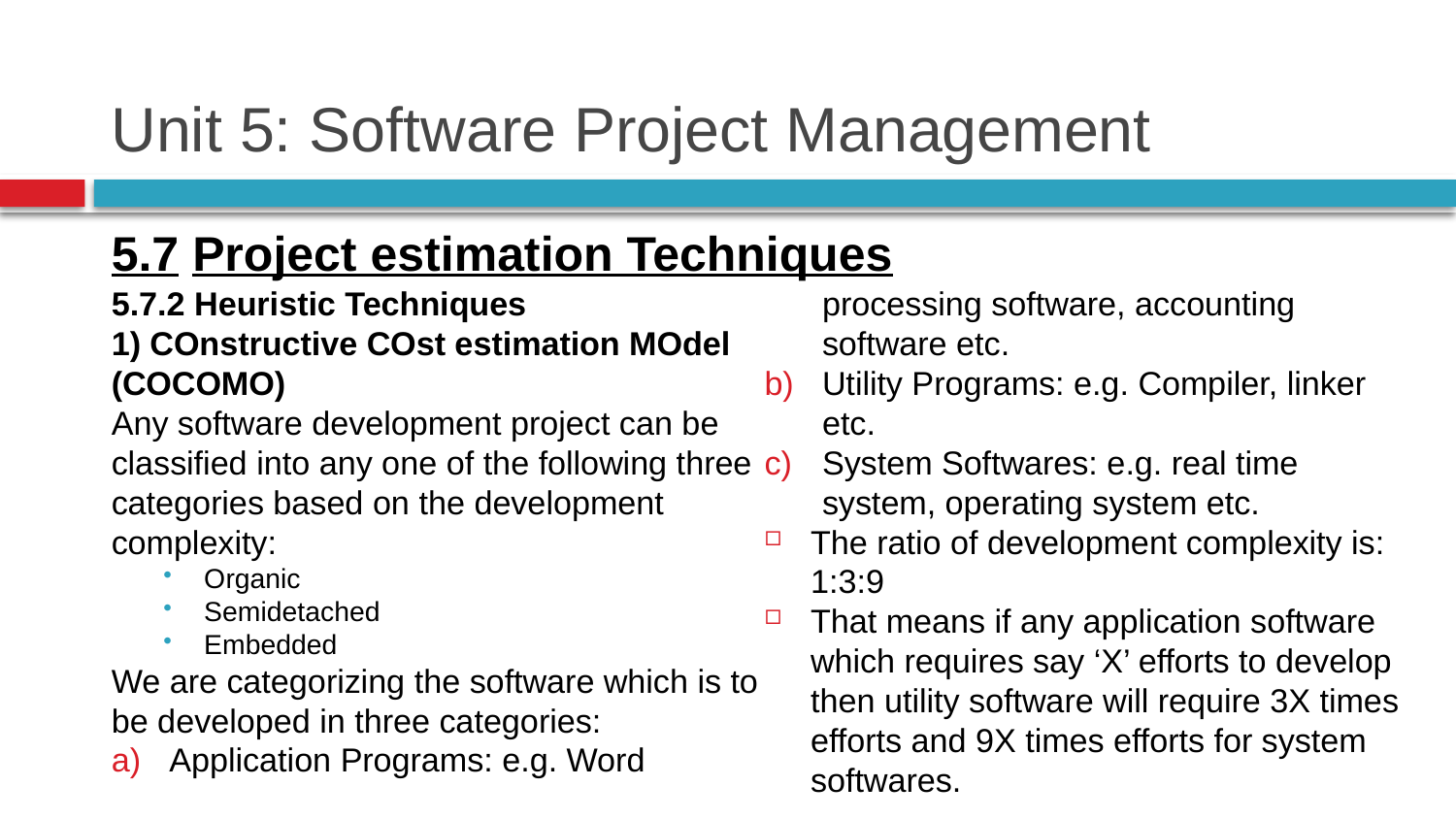

# Unit 5: Software Project Management
5.7 Project estimation Techniques
5.7.2 Heuristic Techniques
1) COnstructive COst estimation MOdel (COCOMO)
Any software development project can be classified into any one of the following three categories based on the development complexity:
Organic
Semidetached
Embedded
We are categorizing the software which is to be developed in three categories:
Application Programs: e.g. Word processing software, accounting software etc.
Utility Programs: e.g. Compiler, linker etc.
System Softwares: e.g. real time system, operating system etc.
The ratio of development complexity is: 1:3:9
That means if any application software which requires say ‘X’ efforts to develop then utility software will require 3X times efforts and 9X times efforts for system softwares.